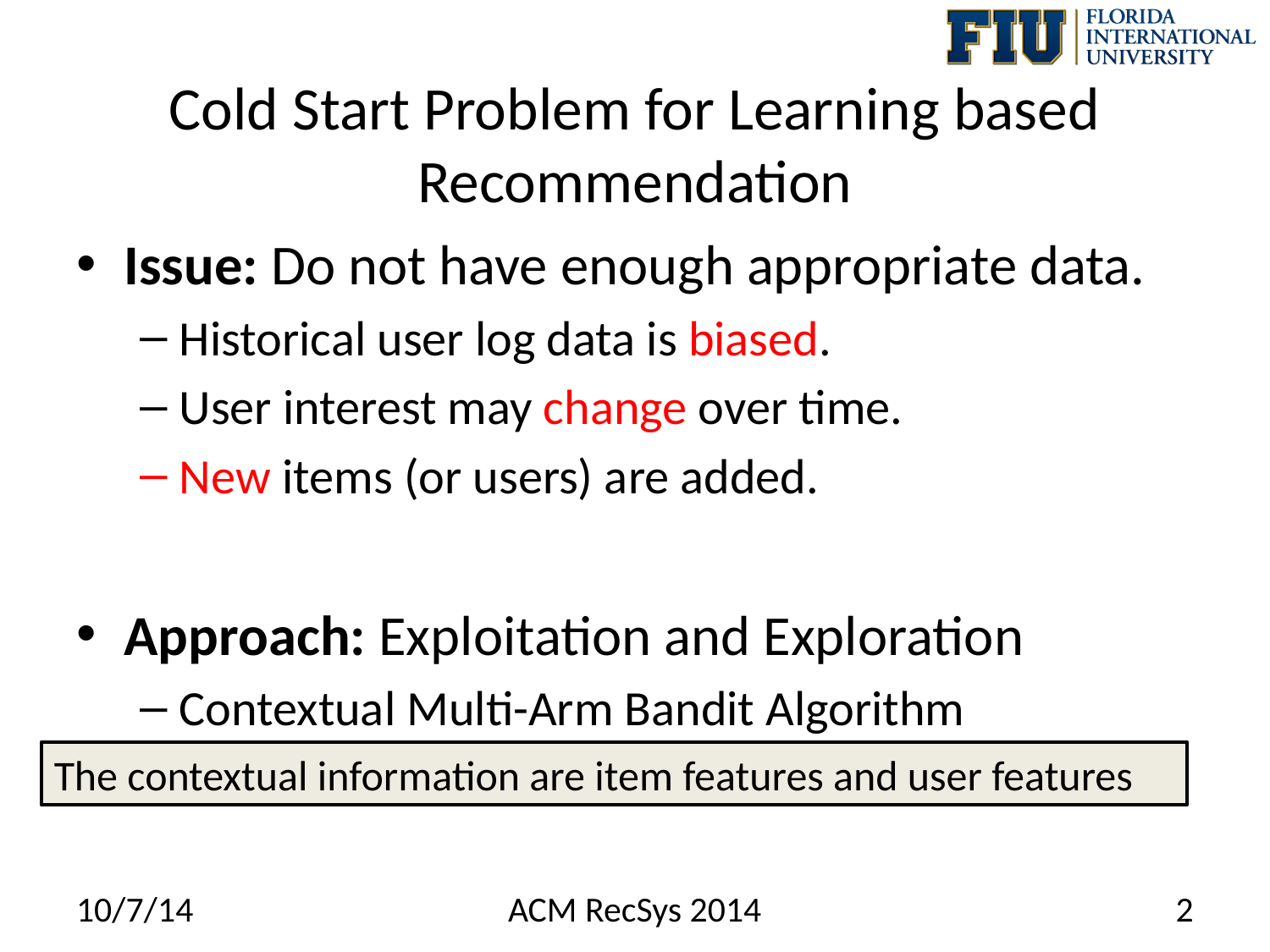

# Cold Start Problem for Learning based Recommendation
Issue: Do not have enough appropriate data.
Historical user log data is biased.
User interest may change over time.
New items (or users) are added.

Approach: Exploitation and Exploration
Contextual Multi-Arm Bandit Algorithm

The contextual information are item features and user features
10/7/14
ACM RecSys 2014
2